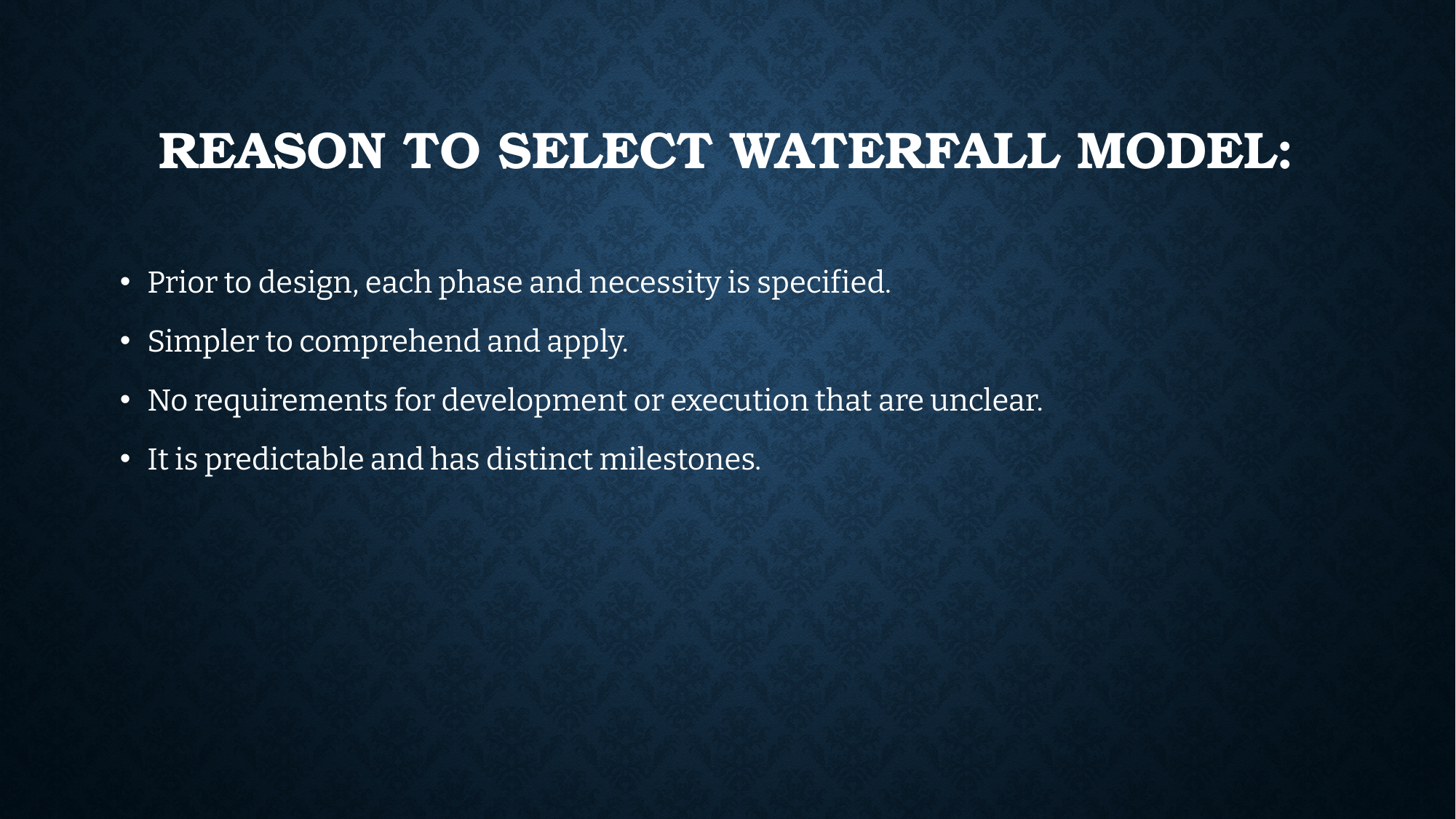

# Reason to select waterfall model:
Prior to design, each phase and necessity is specified.
Simpler to comprehend and apply.
No requirements for development or execution that are unclear.
It is predictable and has distinct milestones.